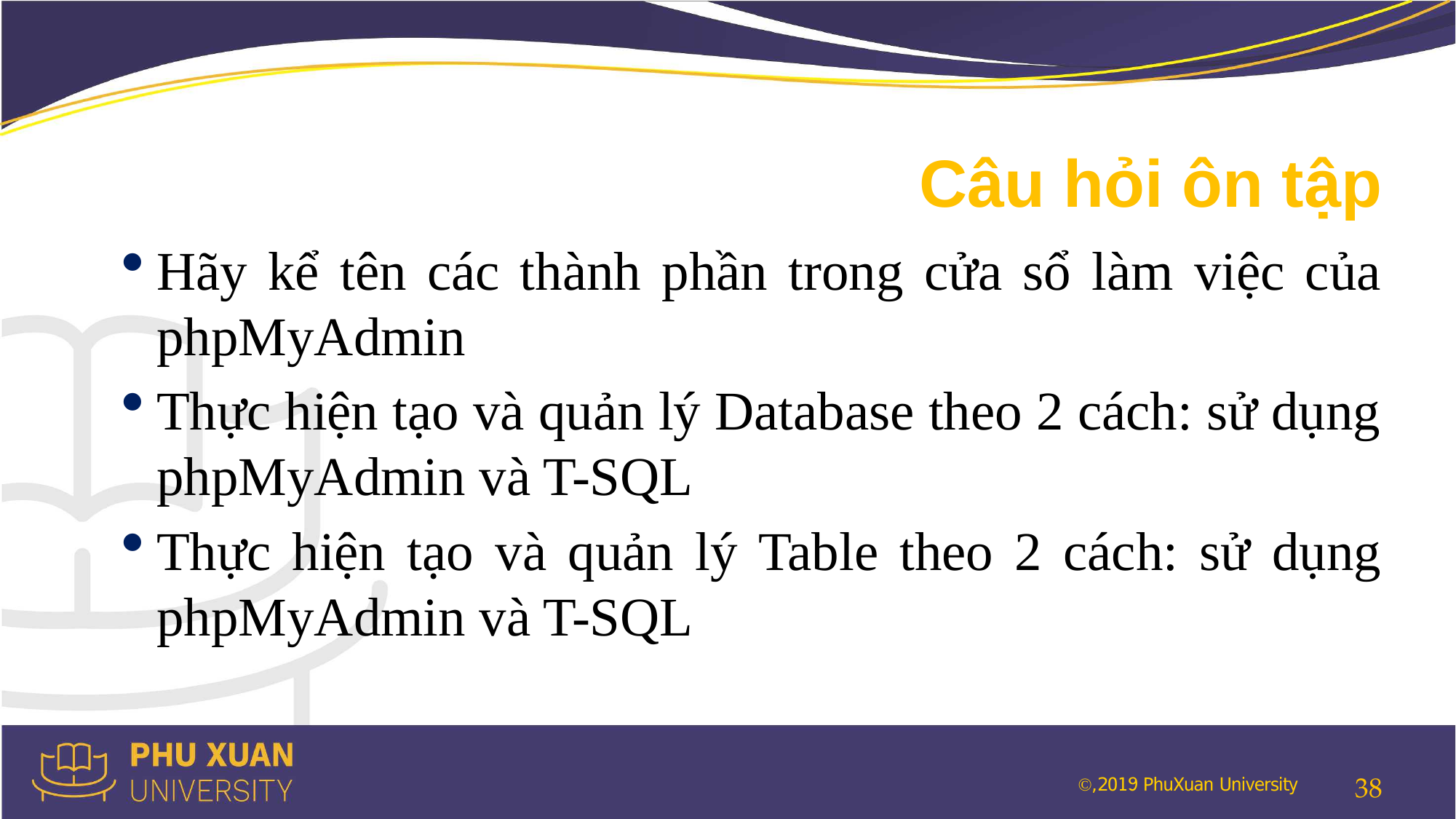

# Câu hỏi ôn tập
Hãy kể tên các thành phần trong cửa sổ làm việc của phpMyAdmin
Thực hiện tạo và quản lý Database theo 2 cách: sử dụng phpMyAdmin và T-SQL
Thực hiện tạo và quản lý Table theo 2 cách: sử dụng phpMyAdmin và T-SQL
38